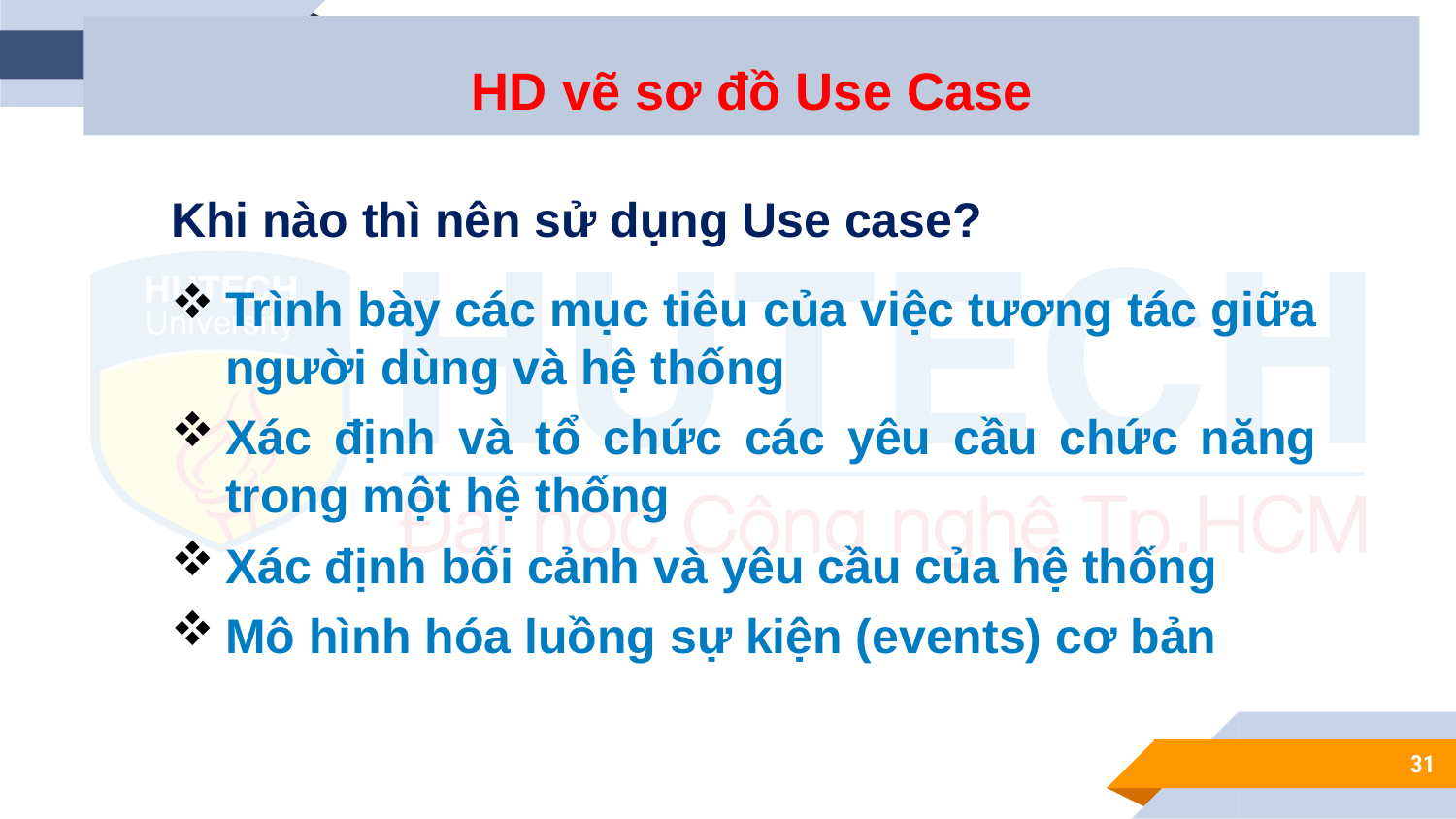

HD vẽ sơ đồ Use Case
Khi nào thì nên sử dụng Use case?
Trình bày các mục tiêu của việc tương tác giữa người dùng và hệ thống
Xác định và tổ chức các yêu cầu chức năng trong một hệ thống
Xác định bối cảnh và yêu cầu của hệ thống
Mô hình hóa luồng sự kiện (events) cơ bản
31